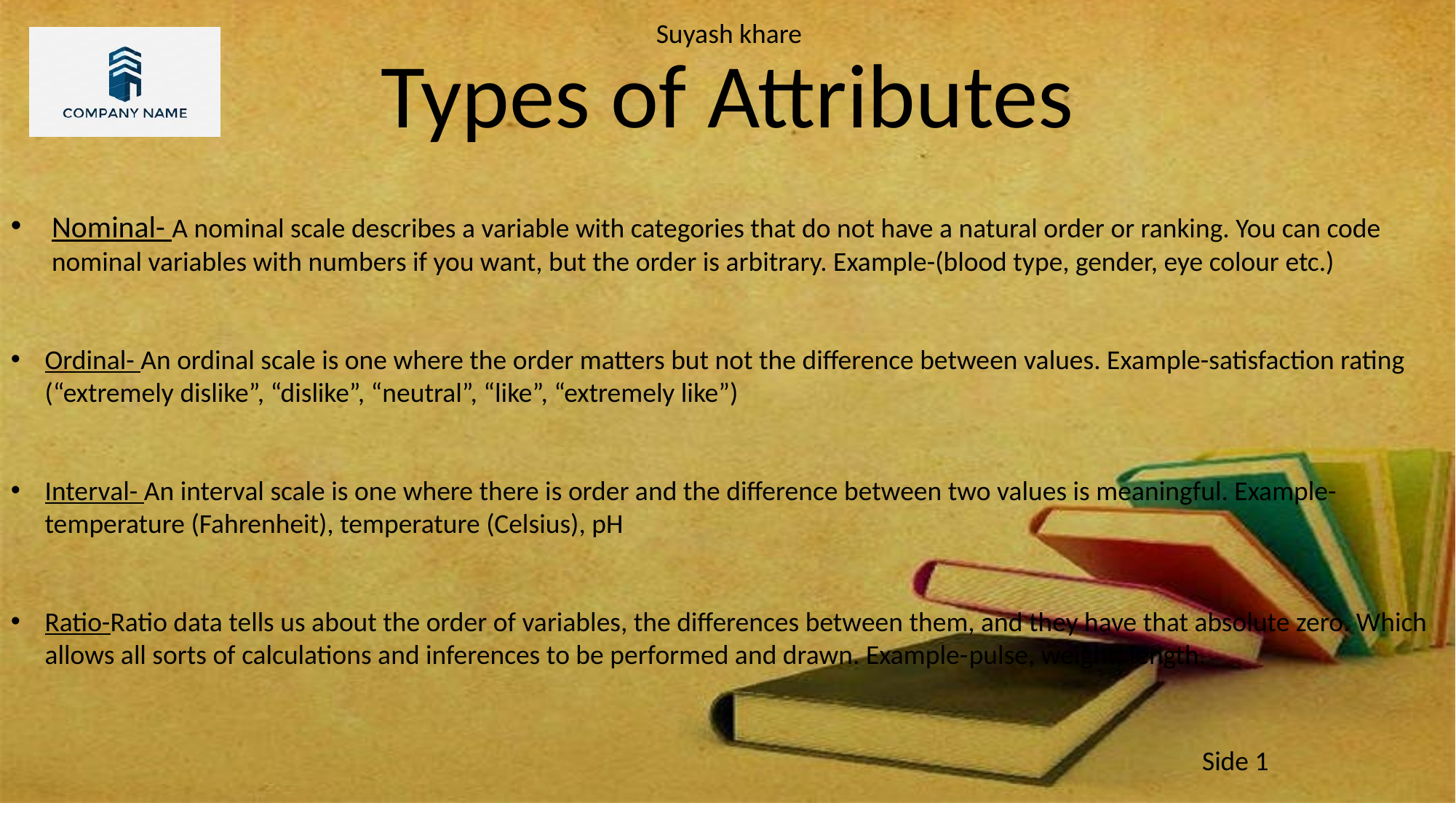

Types of Attributes
Nominal- A nominal scale describes a variable with categories that do not have a natural order or ranking. You can code nominal variables with numbers if you want, but the order is arbitrary. Example-(blood type, gender, eye colour etc.)

Ordinal- An ordinal scale is one where the order matters but not the difference between values. Example-satisfaction rating (“extremely dislike”, “dislike”, “neutral”, “like”, “extremely like”)

Interval- An interval scale is one where there is order and the difference between two values is meaningful. Example-temperature (Fahrenheit), temperature (Celsius), pH

Ratio-Ratio data tells us about the order of variables, the differences between them, and they have that absolute zero. Which allows all sorts of calculations and inferences to be performed and drawn. Example-pulse, weight, length.